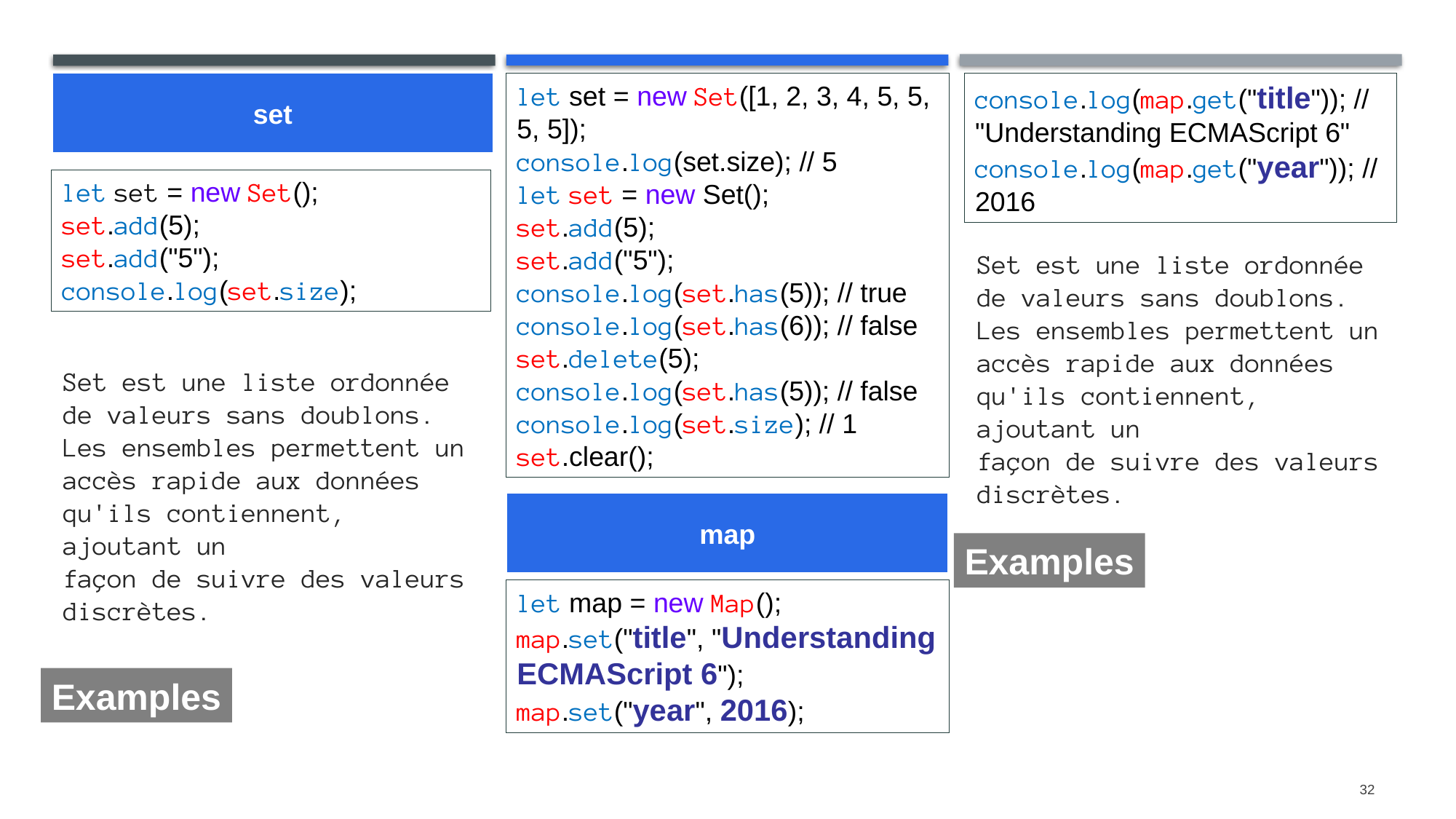

set
let set = new Set([1, 2, 3, 4, 5, 5, 5, 5]);
console.log(set.size); // 5
let set = new Set();
set.add(5);
set.add("5");
console.log(set.has(5)); // true
console.log(set.has(6)); // false
set.delete(5);
console.log(set.has(5)); // false
console.log(set.size); // 1
set.clear();
console.log(map.get("title")); // "Understanding ECMAScript 6"
console.log(map.get("year")); // 2016
let set = new Set();
set.add(5);
set.add("5");
console.log(set.size);
Set est une liste ordonnée de valeurs sans doublons.
Les ensembles permettent un accès rapide aux données qu'ils contiennent, ajoutant un
façon de suivre des valeurs discrètes.
Set est une liste ordonnée de valeurs sans doublons.
Les ensembles permettent un accès rapide aux données qu'ils contiennent, ajoutant un
façon de suivre des valeurs discrètes.
map
Examples
let map = new Map();
map.set("title", "Understanding ECMAScript 6");
map.set("year", 2016);
Examples
32